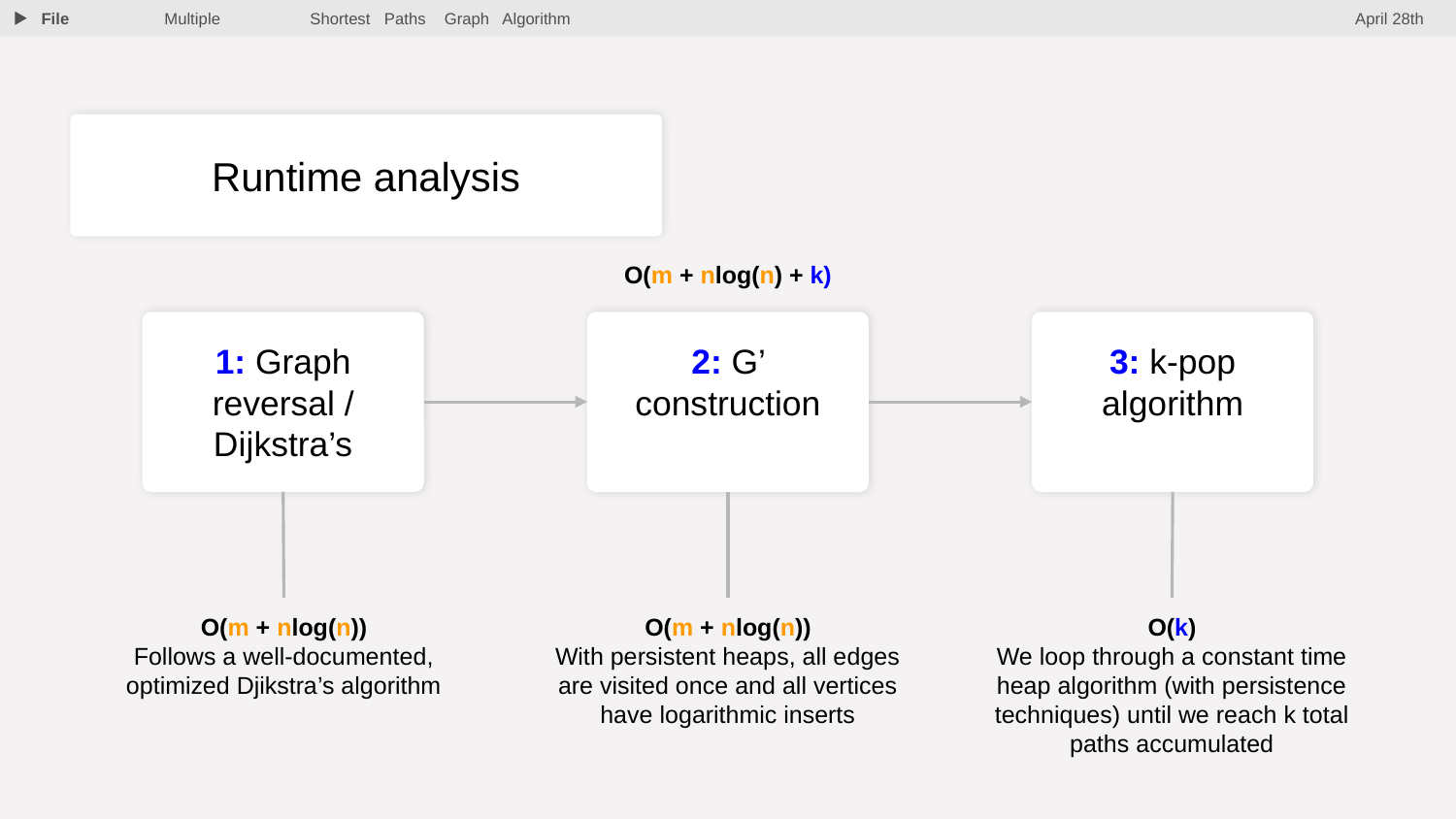

File
Multiple	Shortest   Paths    Graph   Algorithm
April 28th
Runtime analysis
O(m + nlog(n) + k)
1: Graph reversal / Dijkstra’s
2: G’ construction

3: k-pop algorithm

O(m + nlog(n))
Follows a well-documented, optimized Djikstra’s algorithm
O(m + nlog(n))
With persistent heaps, all edges are visited once and all vertices have logarithmic inserts
O(k)
We loop through a constant time heap algorithm (with persistence techniques) until we reach k total paths accumulated